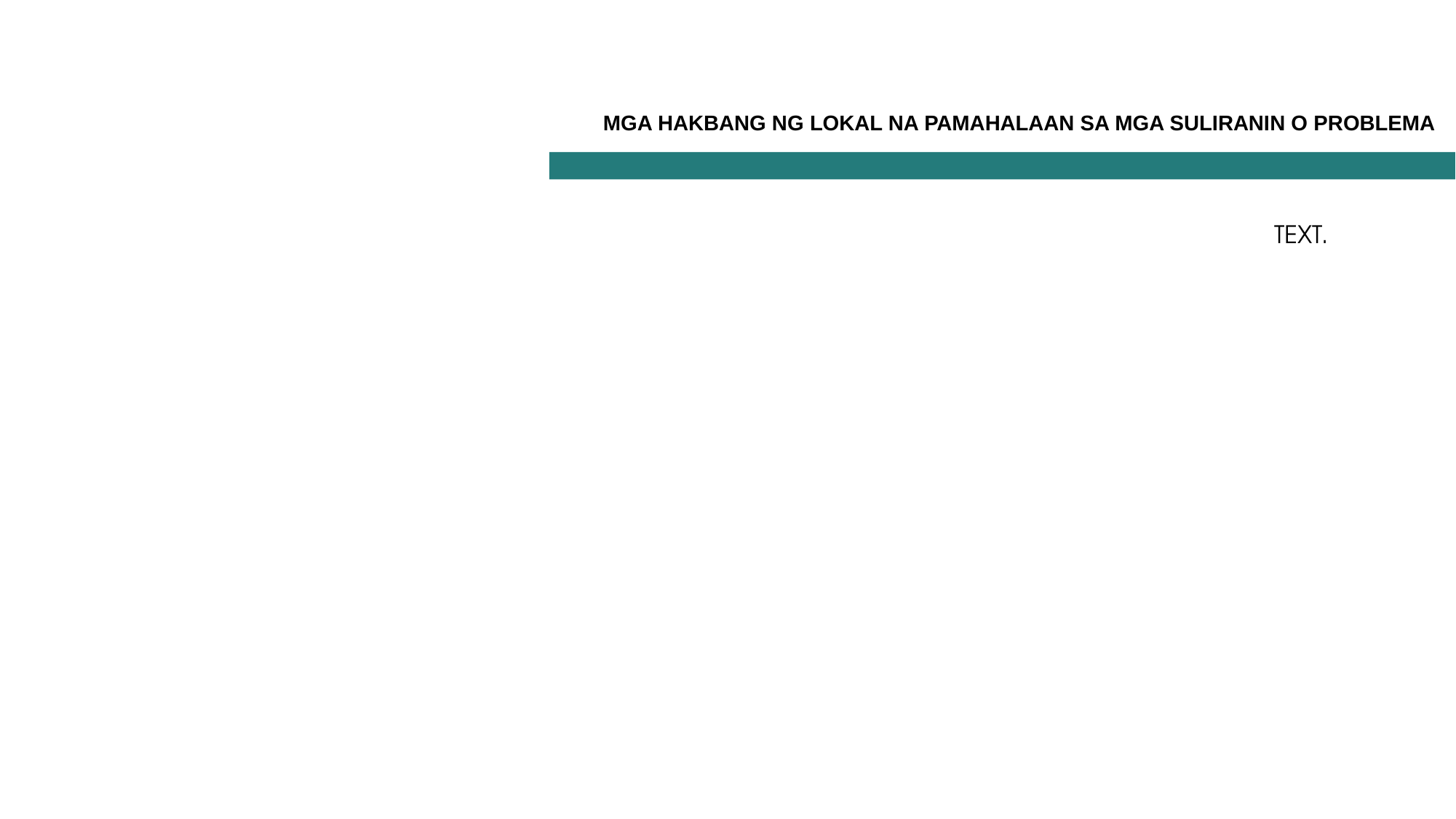

MGA HAKBANG NG LOKAL NA PAMAHALAAN SA MGA SULIRANIN O PROBLEMA

TEXT.